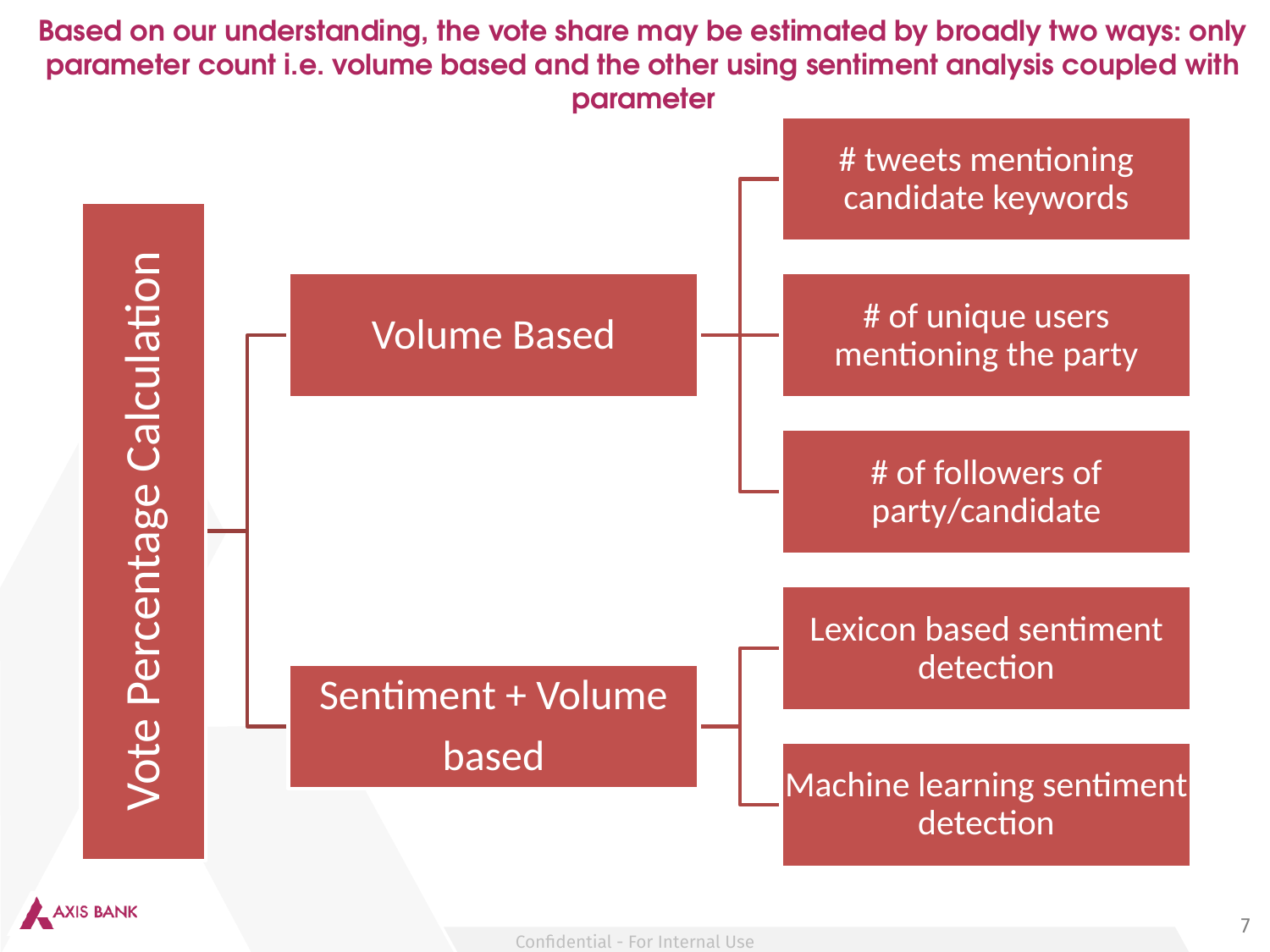

# Based on our understanding, the vote share may be estimated by broadly two ways: only parameter count i.e. volume based and the other using sentiment analysis coupled with parameter

Vote Percentage Calculation
Volume Based
# tweets mentioning candidate keywords
# of unique users mentioning the party
# of followers of party/candidate
Sentiment + Volume
based
Lexicon based sentiment detection
Machine learning sentiment detection
7